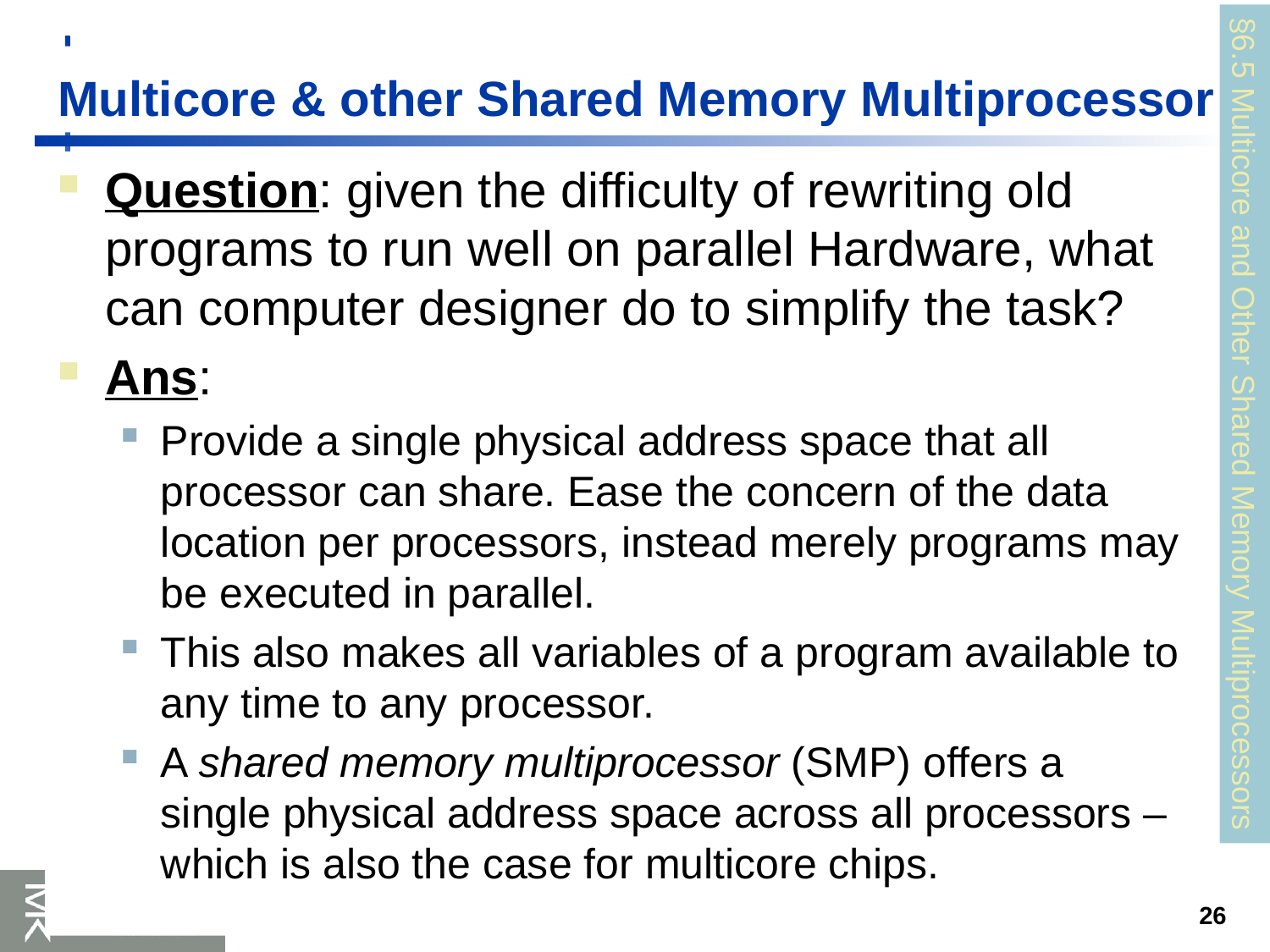

# Multicore & other Shared Memory Multiprocessor
Question: given the difficulty of rewriting old programs to run well on parallel Hardware, what can computer designer do to simplify the task?
Ans:
Provide a single physical address space that all processor can share. Ease the concern of the data location per processors, instead merely programs may be executed in parallel.
This also makes all variables of a program available to any time to any processor.
A shared memory multiprocessor (SMP) offers a single physical address space across all processors – which is also the case for multicore chips.

§6.5 Multicore and Other Shared Memory Multiprocessors
Chapter 6 — Parallel Processors from Client to Cloud — 26